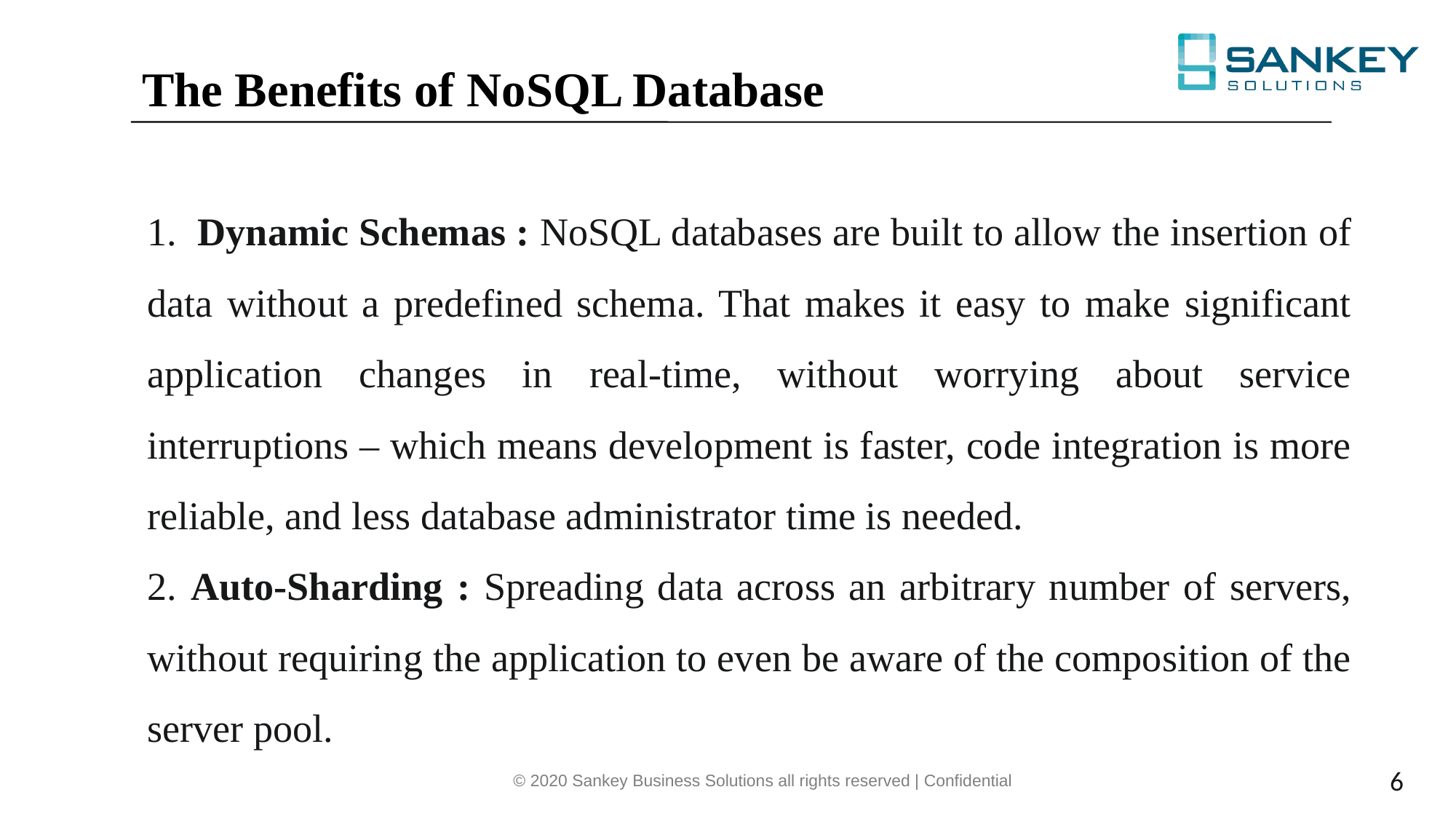

The Benefits of NoSQL Database

1.  Dynamic Schemas : NoSQL databases are built to allow the insertion of data without a predefined schema. That makes it easy to make significant application changes in real-time, without worrying about service interruptions – which means development is faster, code integration is more reliable, and less database administrator time is needed.
2. Auto-Sharding : Spreading data across an arbitrary number of servers, without requiring the application to even be aware of the composition of the server pool.